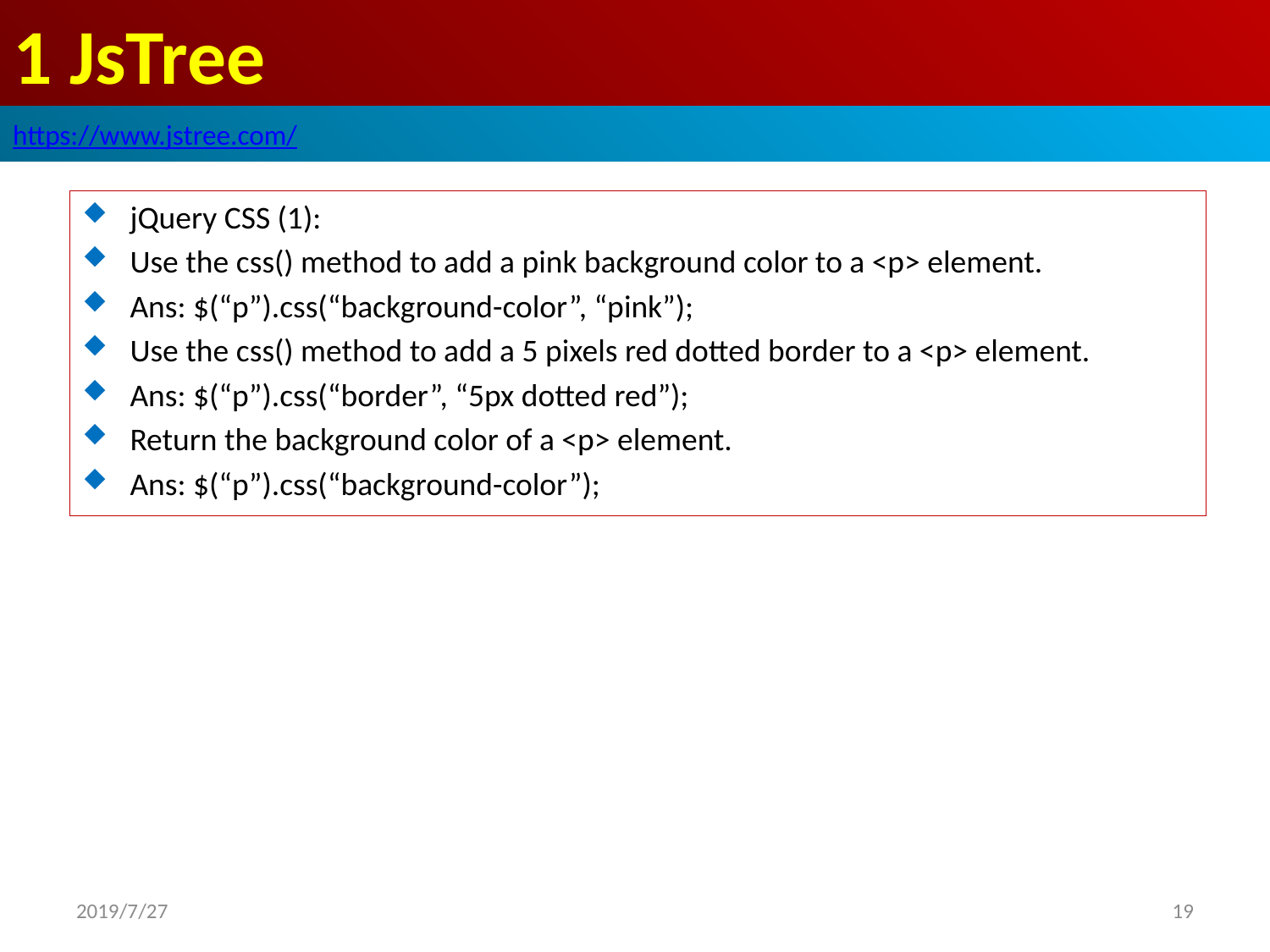

# 1 JsTree
https://www.jstree.com/
jQuery CSS (1):
Use the css() method to add a pink background color to a <p> element.
Ans: $(“p”).css(“background-color”, “pink”);
Use the css() method to add a 5 pixels red dotted border to a <p> element.
Ans: $(“p”).css(“border”, “5px dotted red”);
Return the background color of a <p> element.
Ans: $(“p”).css(“background-color”);

2019/7/27
19